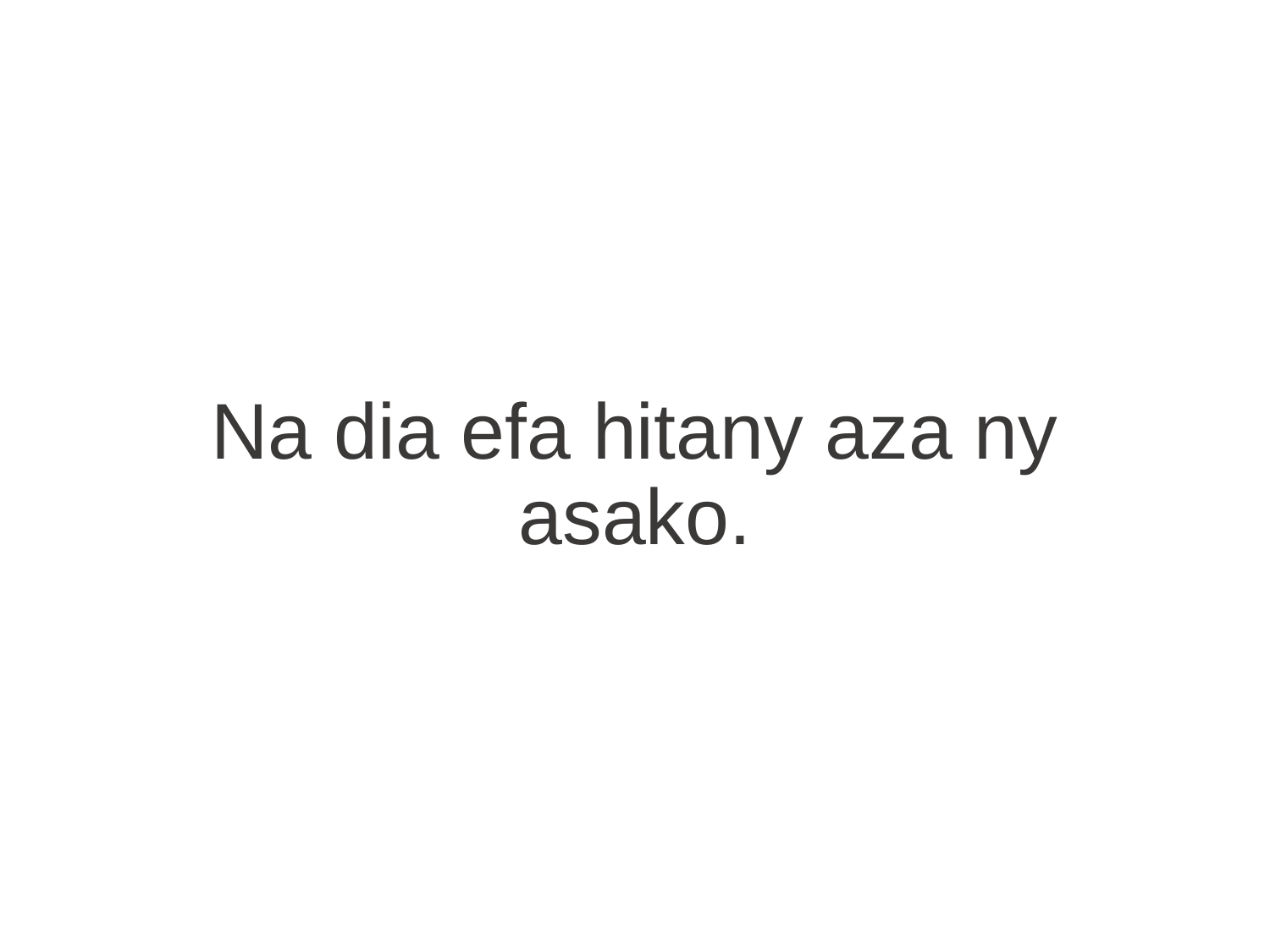

Na dia efa hitany aza ny asako.